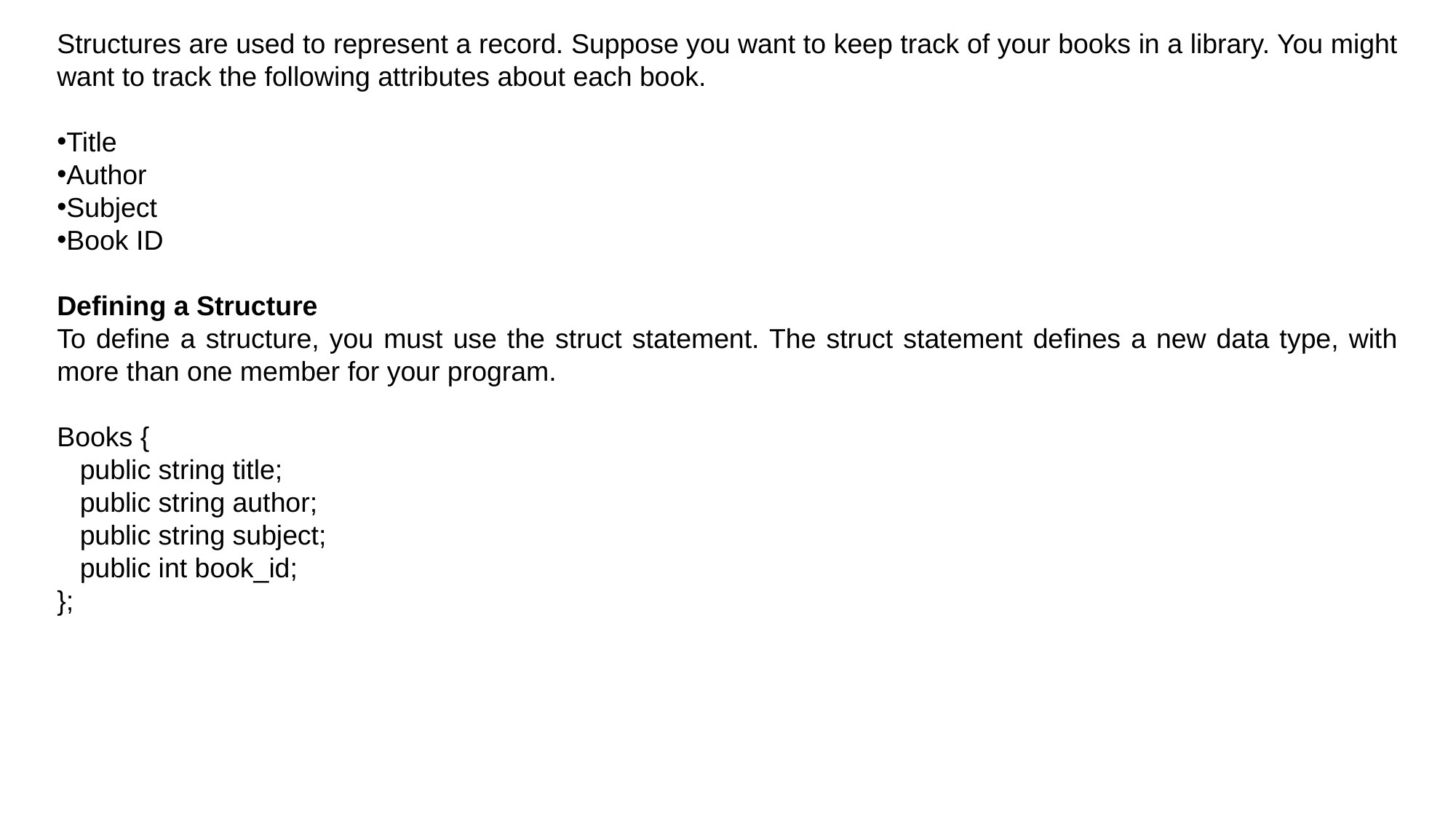

Structures are used to represent a record. Suppose you want to keep track of your books in a library. You might want to track the following attributes about each book.

Title
Author
Subject
Book ID

Defining a Structure
To define a structure, you must use the struct statement. The struct statement defines a new data type, with more than one member for your program.

Books {
   public string title;
   public string author;
   public string subject;
   public int book_id;
};